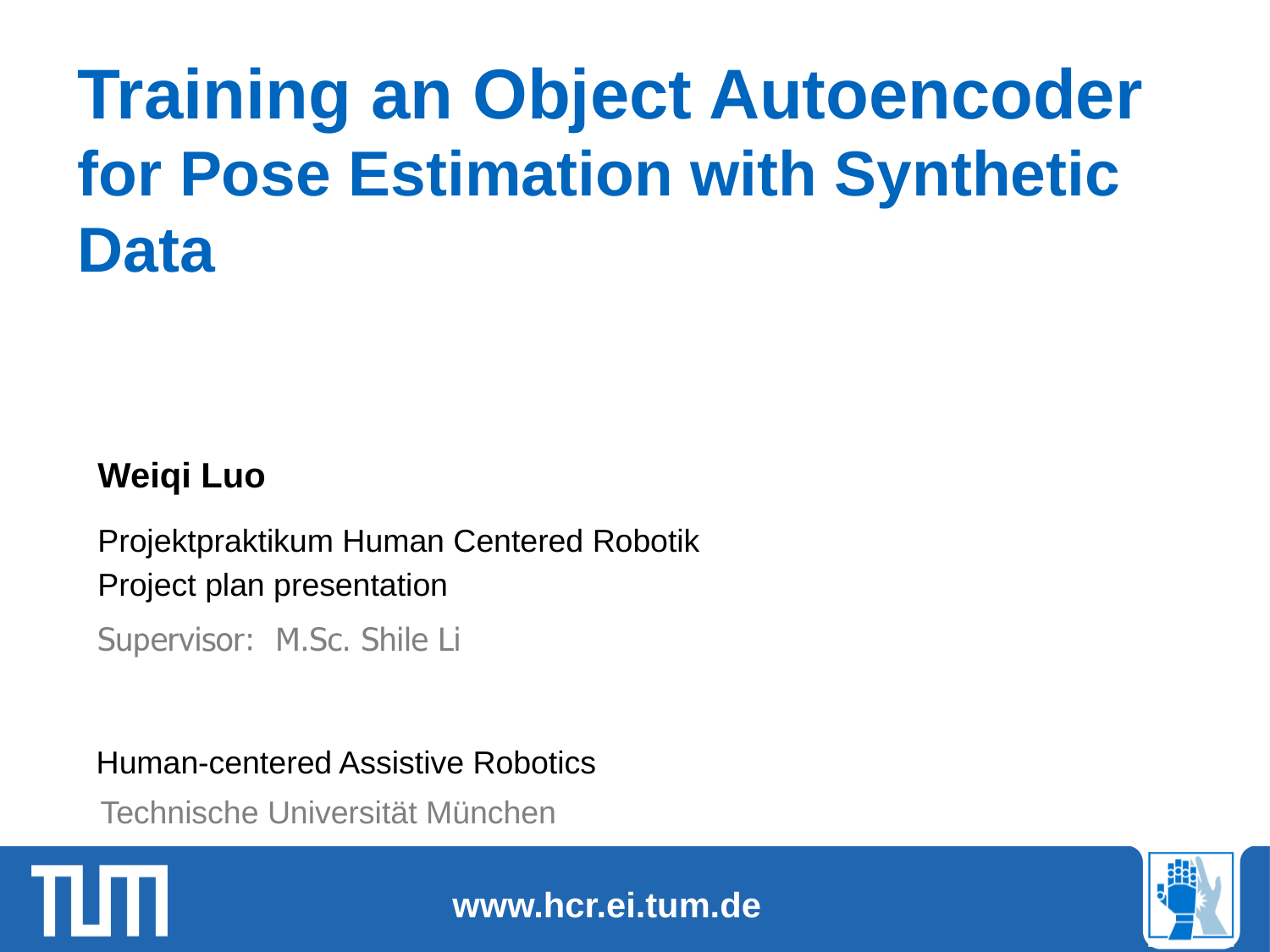

# Training an Object Autoencoder for Pose Estimation with Synthetic Data
Weiqi Luo
Projektpraktikum Human Centered Robotik
Project plan presentation
Supervisor:  M.Sc. Shile Li